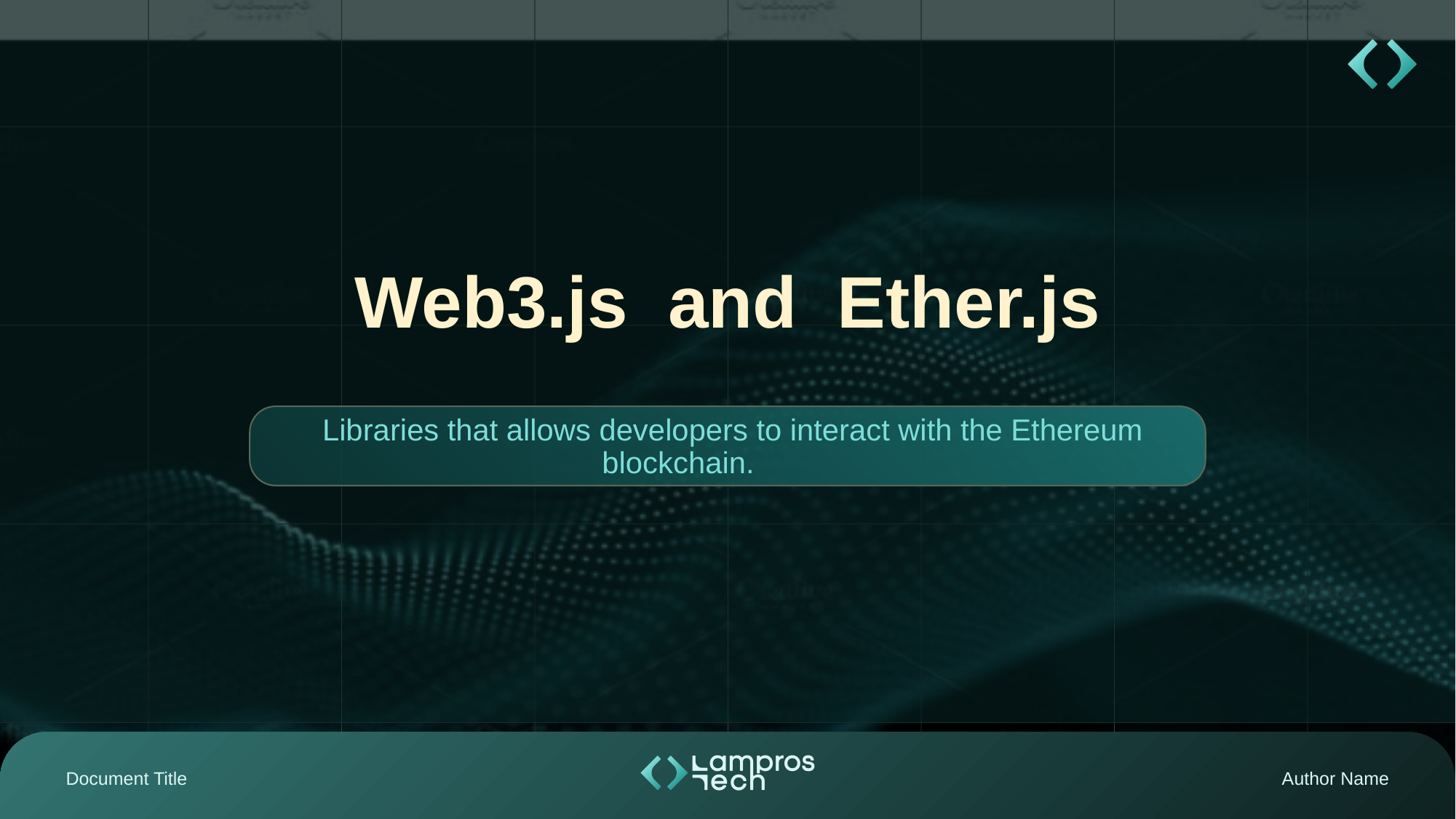

# Web3.js  and  Ether.js
	Libraries that allows developers to interact with the Ethereum blockchain.